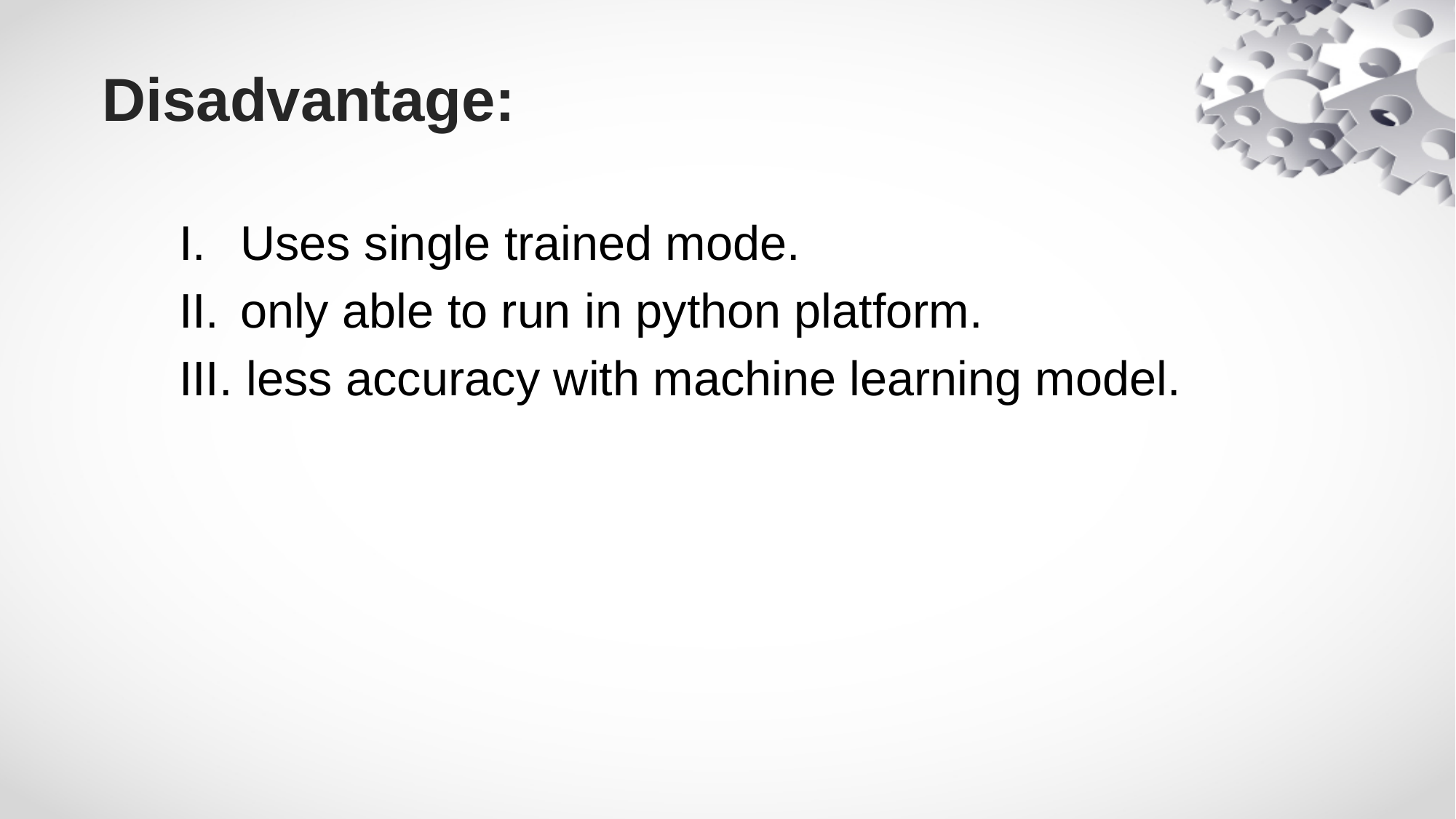

# Disadvantage:
 Uses single trained mode.
 only able to run in python platform.
 less accuracy with machine learning model.